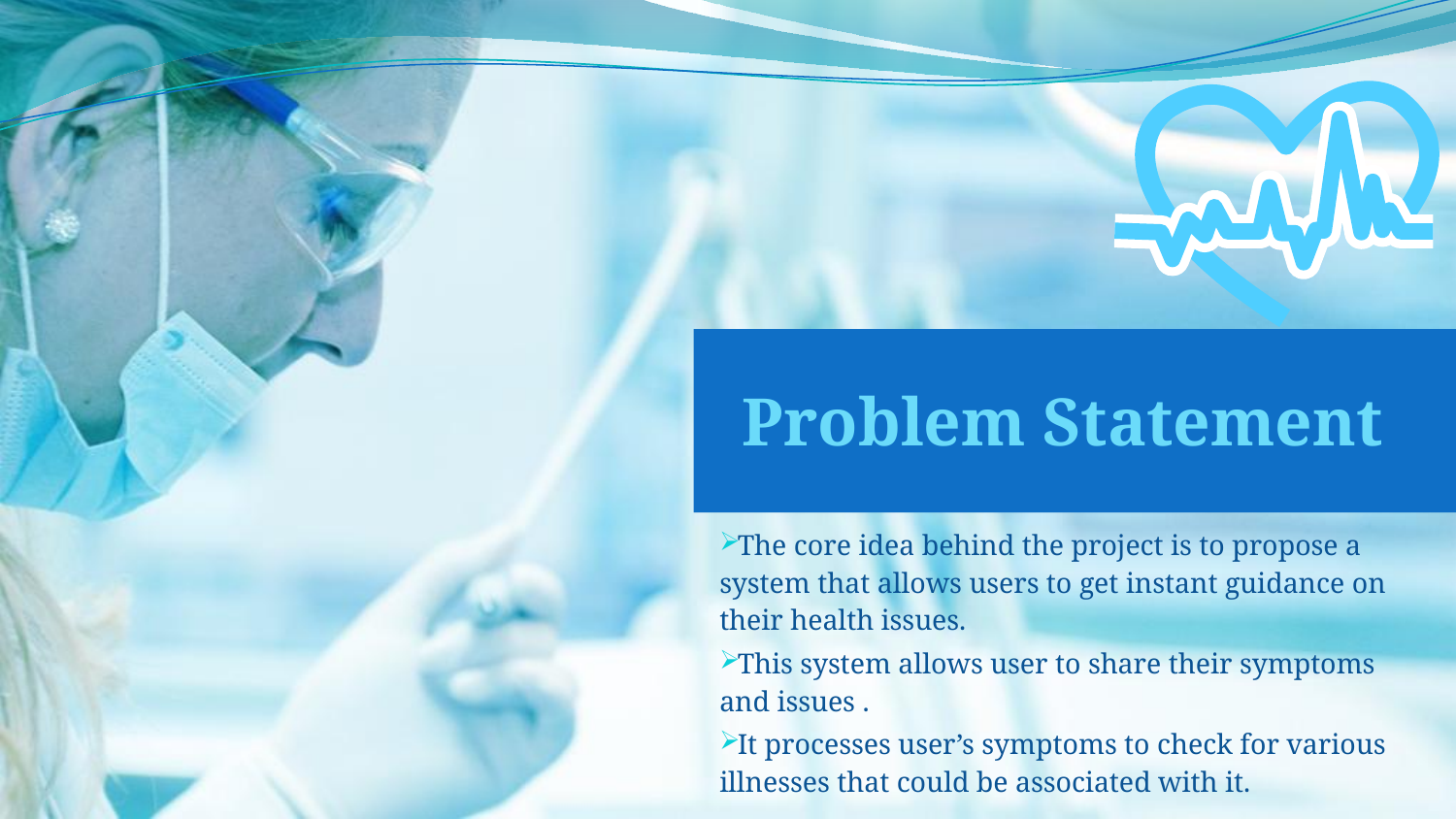

Problem Statement
The core idea behind the project is to propose a system that allows users to get instant guidance on their health issues.
This system allows user to share their symptoms and issues .
It processes user’s symptoms to check for various illnesses that could be associated with it.